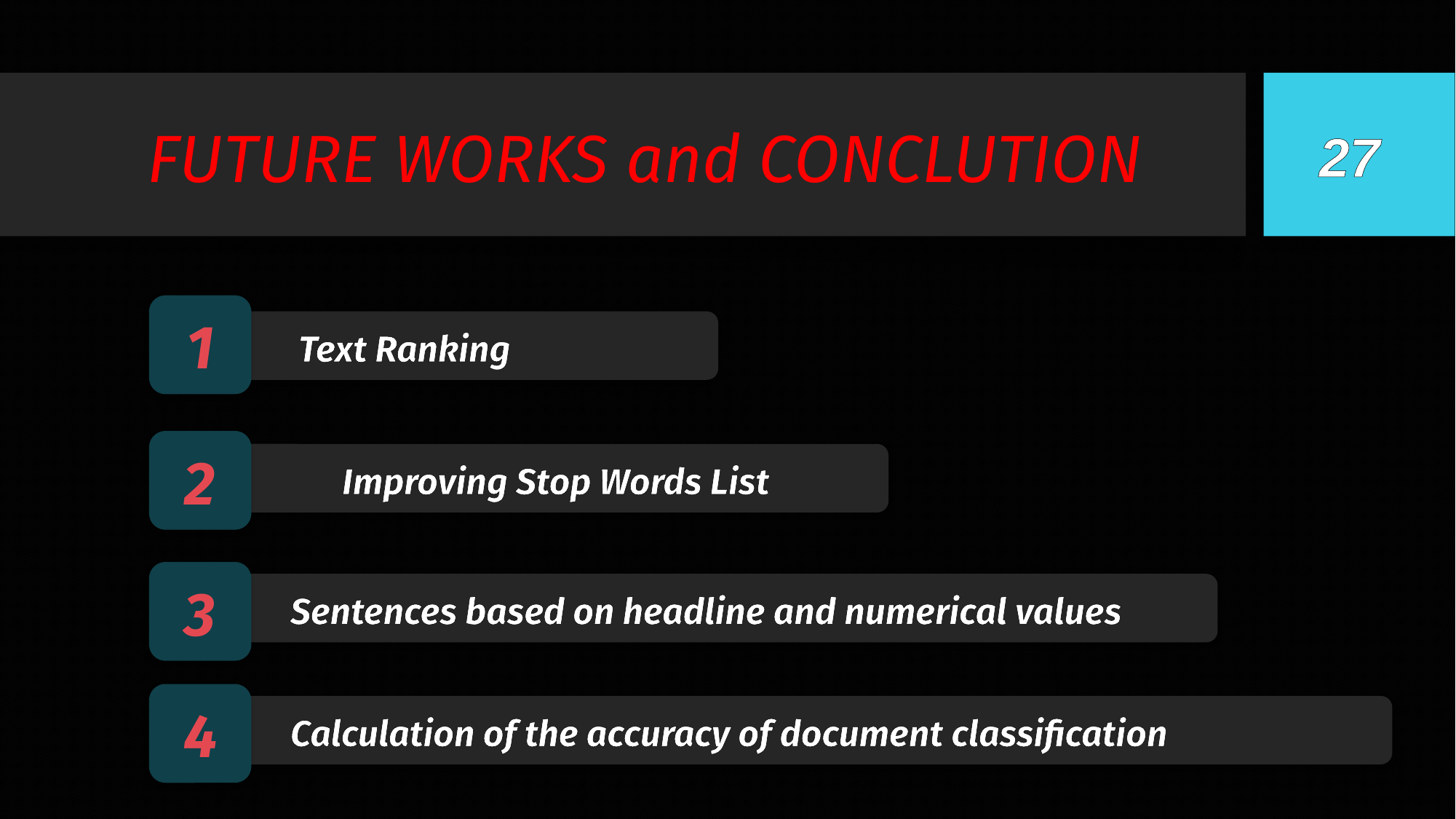

# FUTURE WORKS and CONCLUTION
27

1
        Text Ranking
2
	Improving Stop Words List
3
       Sentences based on headline and numerical values
4
       Calculation of the accuracy of document classification